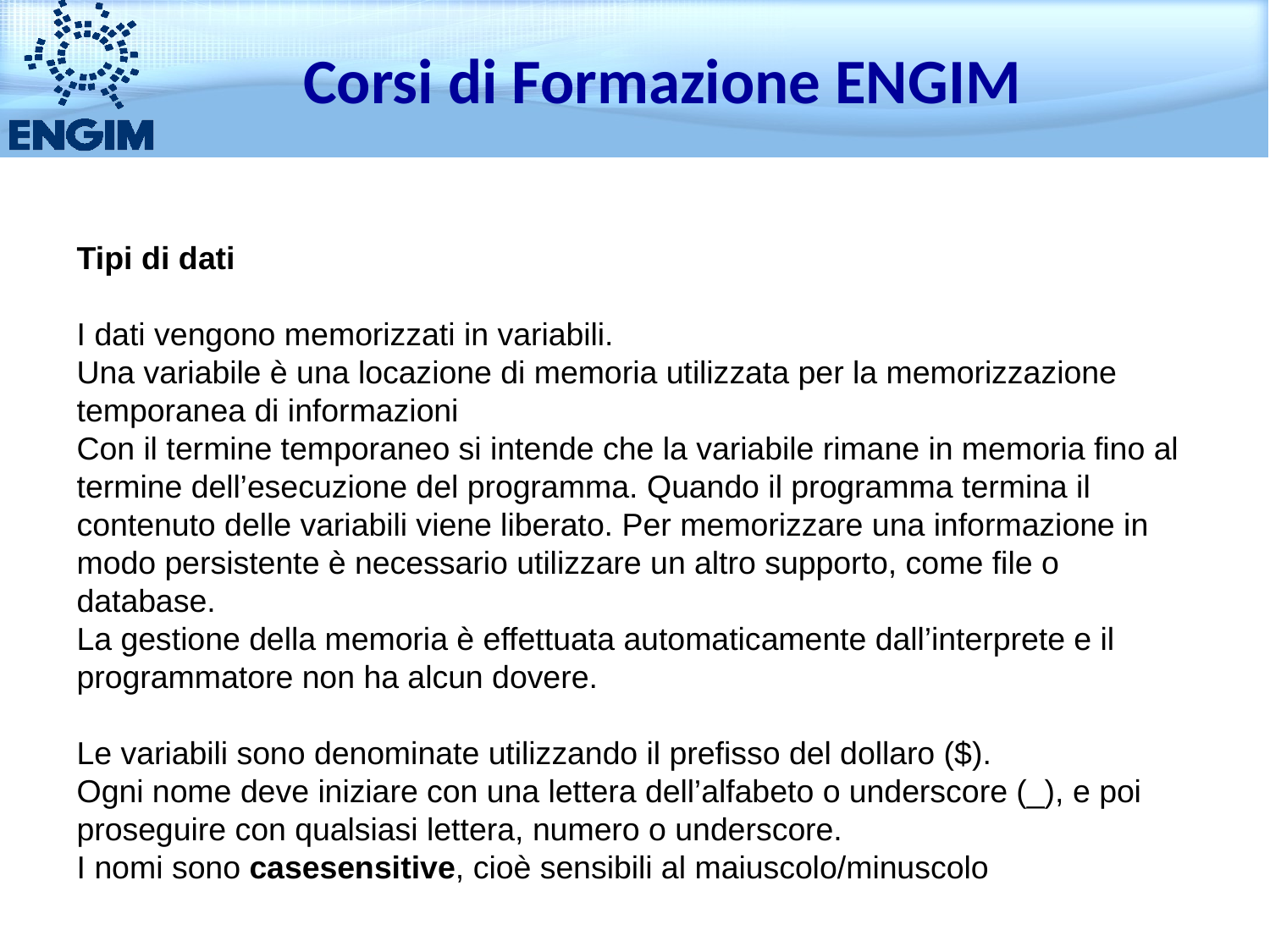

Corsi di Formazione ENGIM
Tipi di dati

I dati vengono memorizzati in variabili.
Una variabile è una locazione di memoria utilizzata per la memorizzazione temporanea di informazioni
Con il termine temporaneo si intende che la variabile rimane in memoria fino al termine dell’esecuzione del programma. Quando il programma termina il contenuto delle variabili viene liberato. Per memorizzare una informazione in modo persistente è necessario utilizzare un altro supporto, come file o database.
La gestione della memoria è effettuata automaticamente dall’interprete e il programmatore non ha alcun dovere.

Le variabili sono denominate utilizzando il prefisso del dollaro ($).
Ogni nome deve iniziare con una lettera dell’alfabeto o underscore (_), e poi proseguire con qualsiasi lettera, numero o underscore.
I nomi sono casesensitive, cioè sensibili al maiuscolo/minuscolo